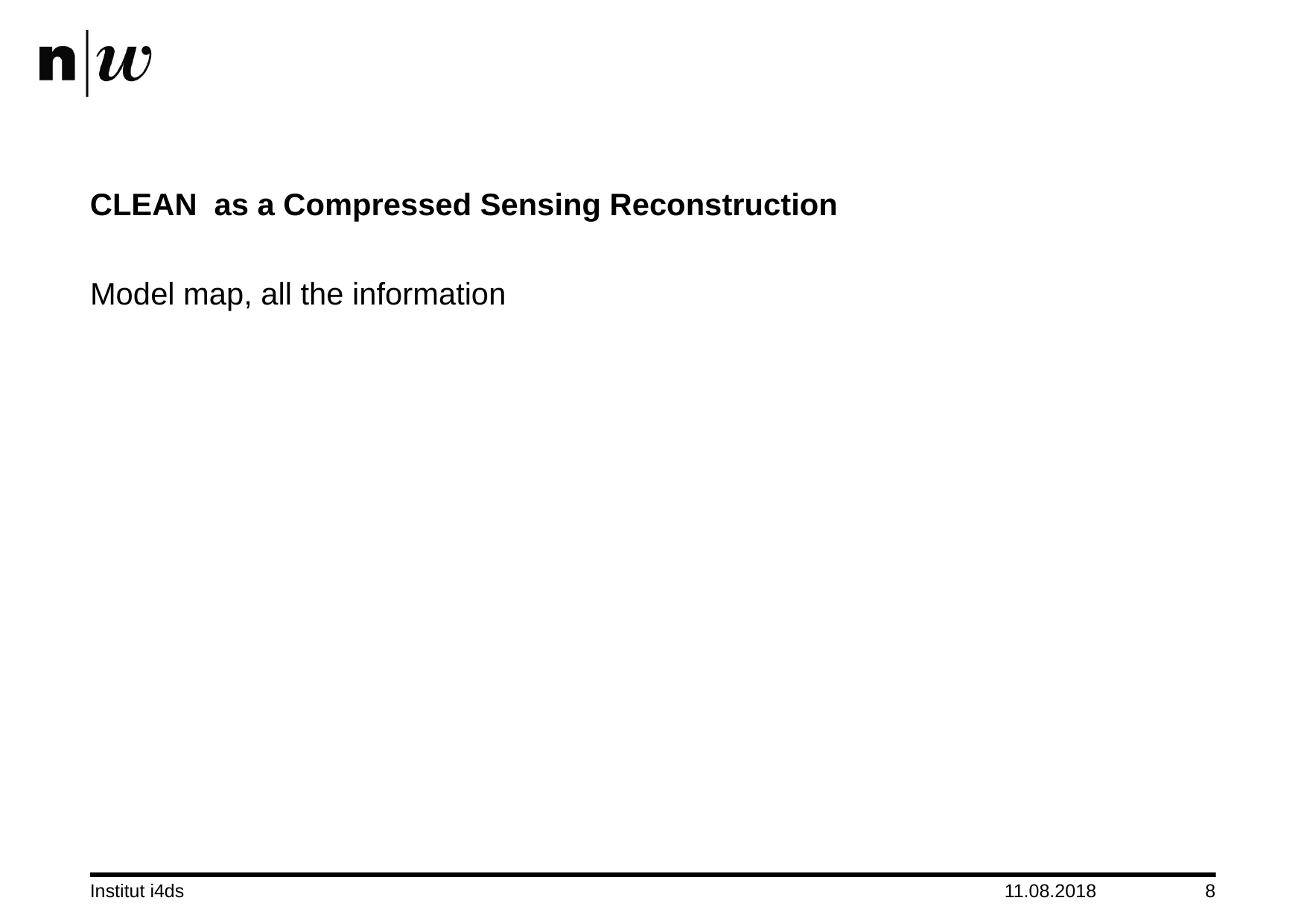

# CLEAN  as a Compressed Sensing Reconstruction
Model map, all the information
Institut i4ds
11.08.2018
8